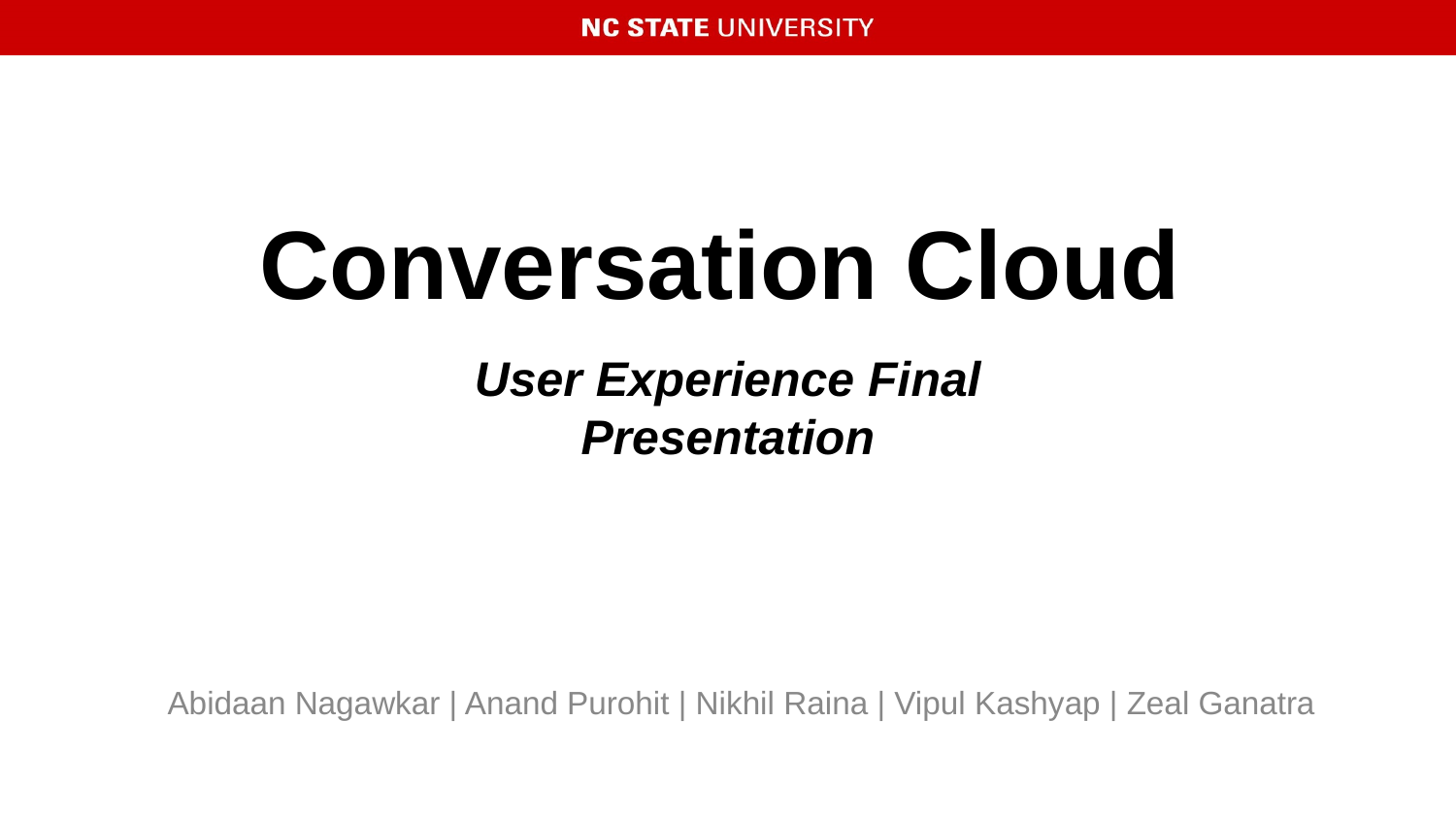

# Conversation Cloud
User Experience Final Presentation
Abidaan Nagawkar | Anand Purohit | Nikhil Raina | Vipul Kashyap | Zeal Ganatra